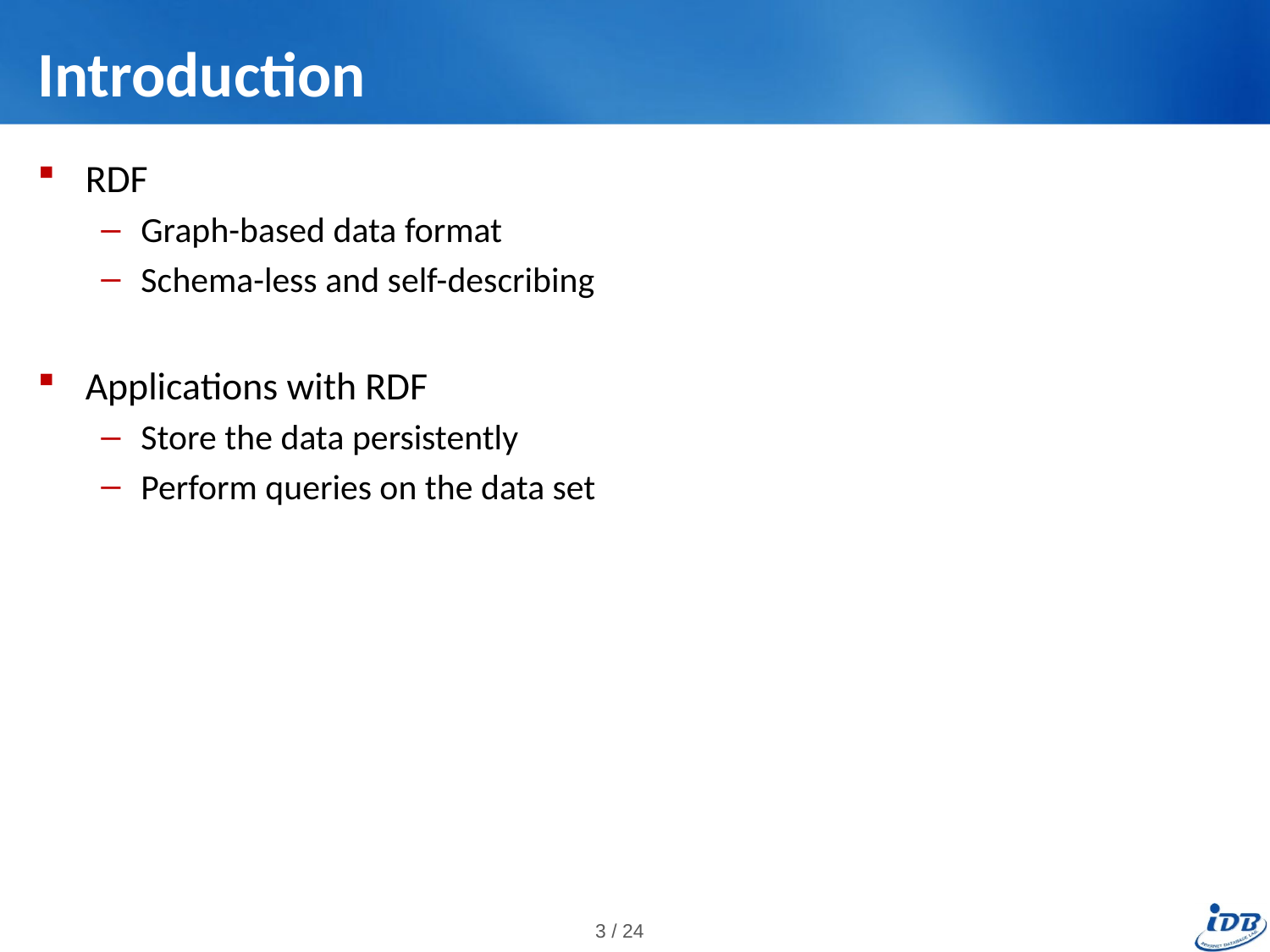

# Introduction
RDF
Graph-based data format
Schema-less and self-describing

Applications with RDF
Store the data persistently
Perform queries on the data set